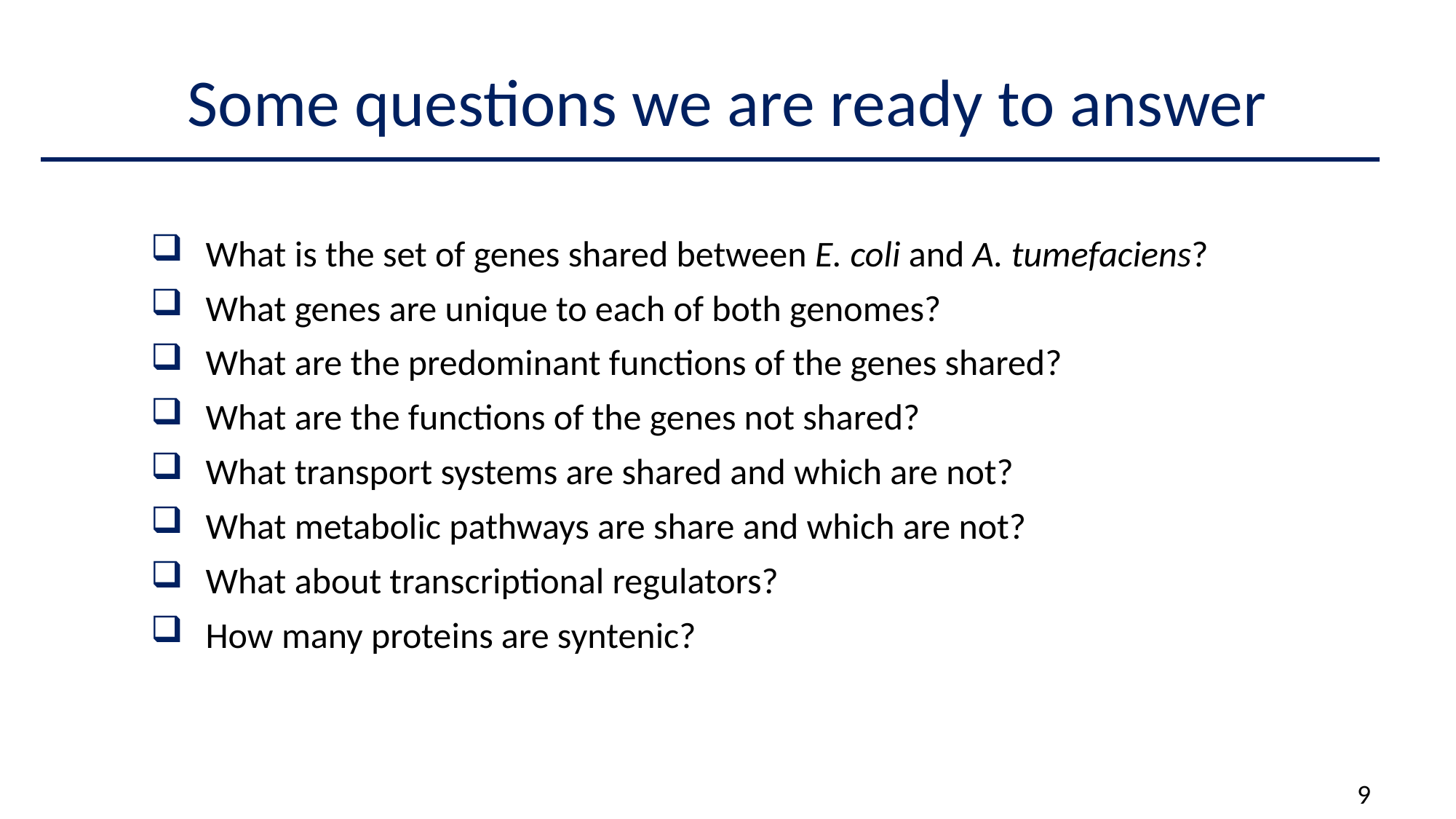

# Some questions we are ready to answer
What is the set of genes shared between E. coli and A. tumefaciens?
What genes are unique to each of both genomes?
What are the predominant functions of the genes shared?
What are the functions of the genes not shared?
What transport systems are shared and which are not?
What metabolic pathways are share and which are not?
What about transcriptional regulators?
How many proteins are syntenic?

9